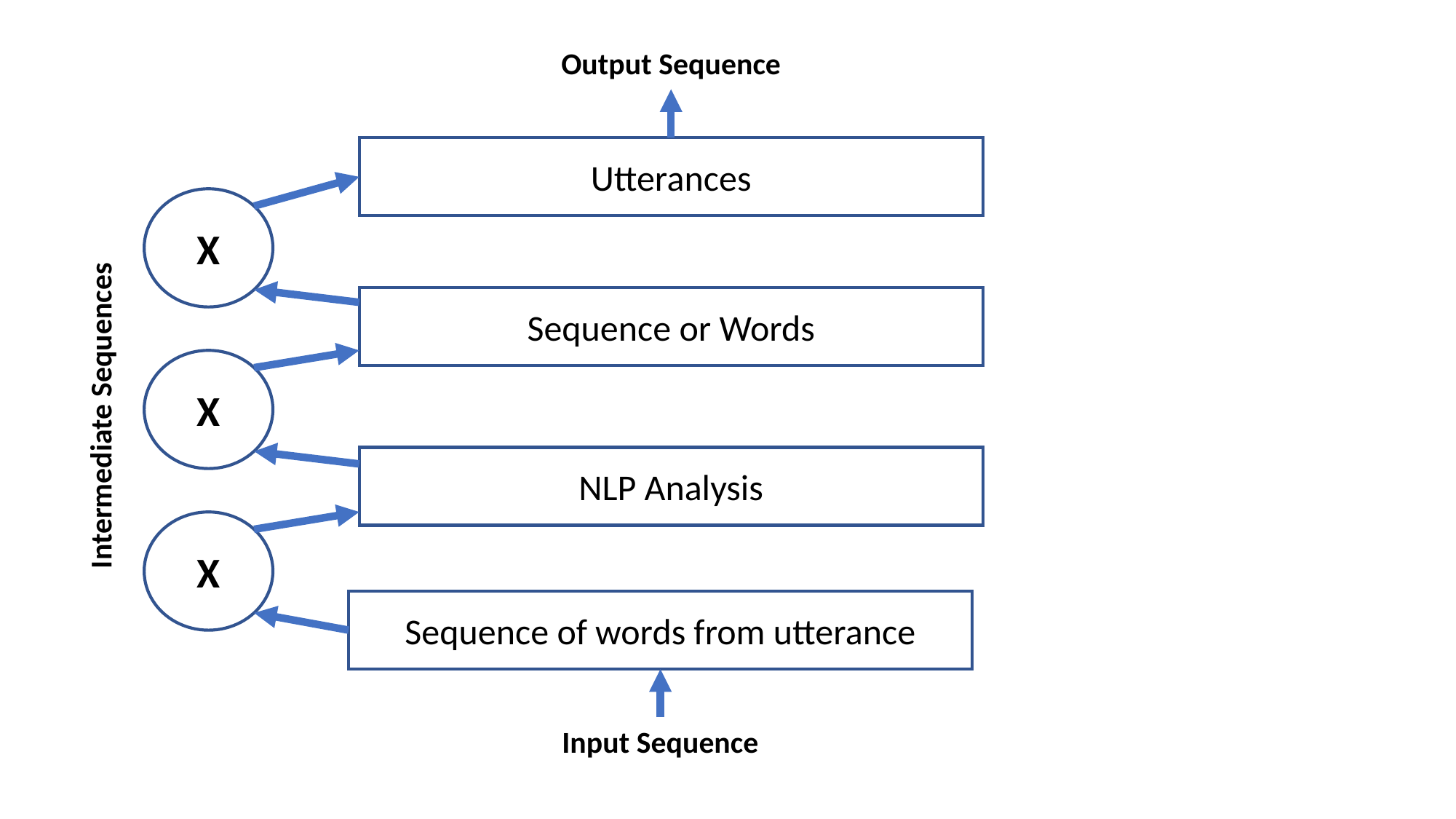

Output Sequence
Utterances
X
Sequence or Words
X
Intermediate Sequences
NLP Analysis
X
Sequence of words from utterance
Input Sequence